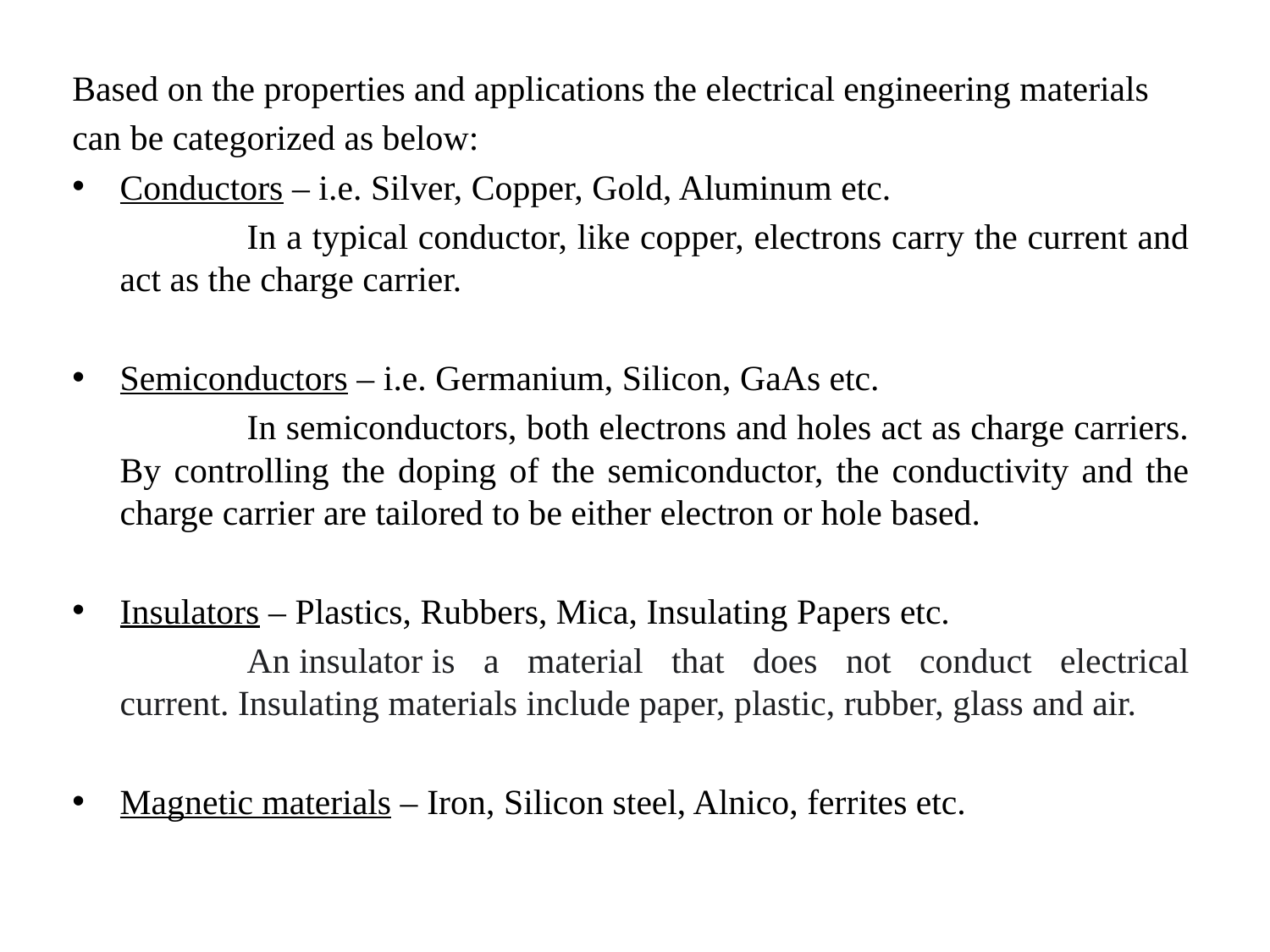

Based on the properties and applications the electrical engineering materials
can be categorized as below:
Conductors – i.e. Silver, Copper, Gold, Aluminum etc.
		In a typical conductor, like copper, electrons carry the current and act as the charge carrier.

Semiconductors – i.e. Germanium, Silicon, GaAs etc.
		In semiconductors, both electrons and holes act as charge carriers. By controlling the doping of the semiconductor, the conductivity and the charge carrier are tailored to be either electron or hole based.

Insulators – Plastics, Rubbers, Mica, Insulating Papers etc.
		An insulator is a material that does not conduct electrical current. Insulating materials include paper, plastic, rubber, glass and air.

Magnetic materials – Iron, Silicon steel, Alnico, ferrites etc.